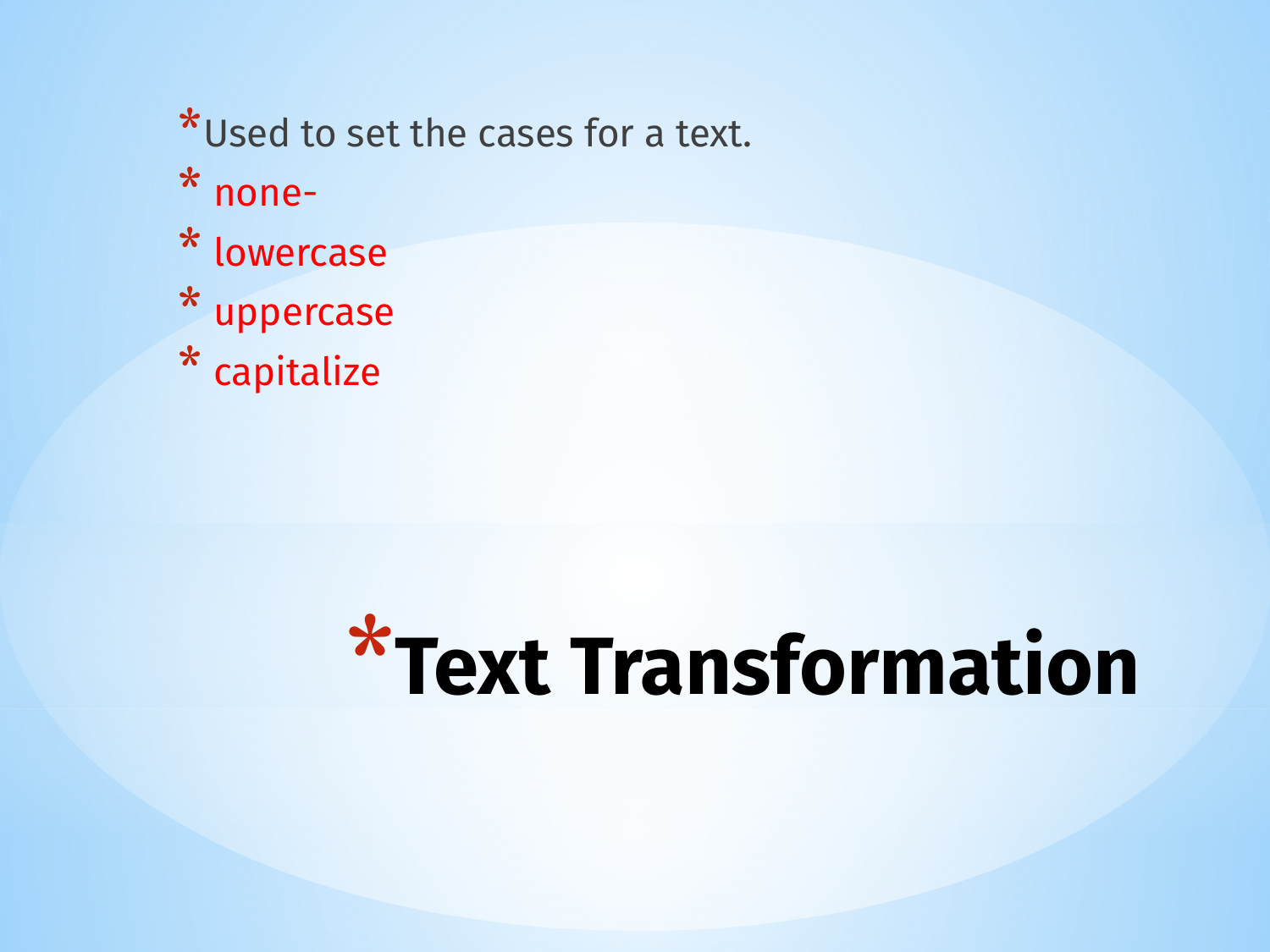

Used to set the cases for a text.
 none-
 lowercase
 uppercase
 capitalize
# Text Transformation